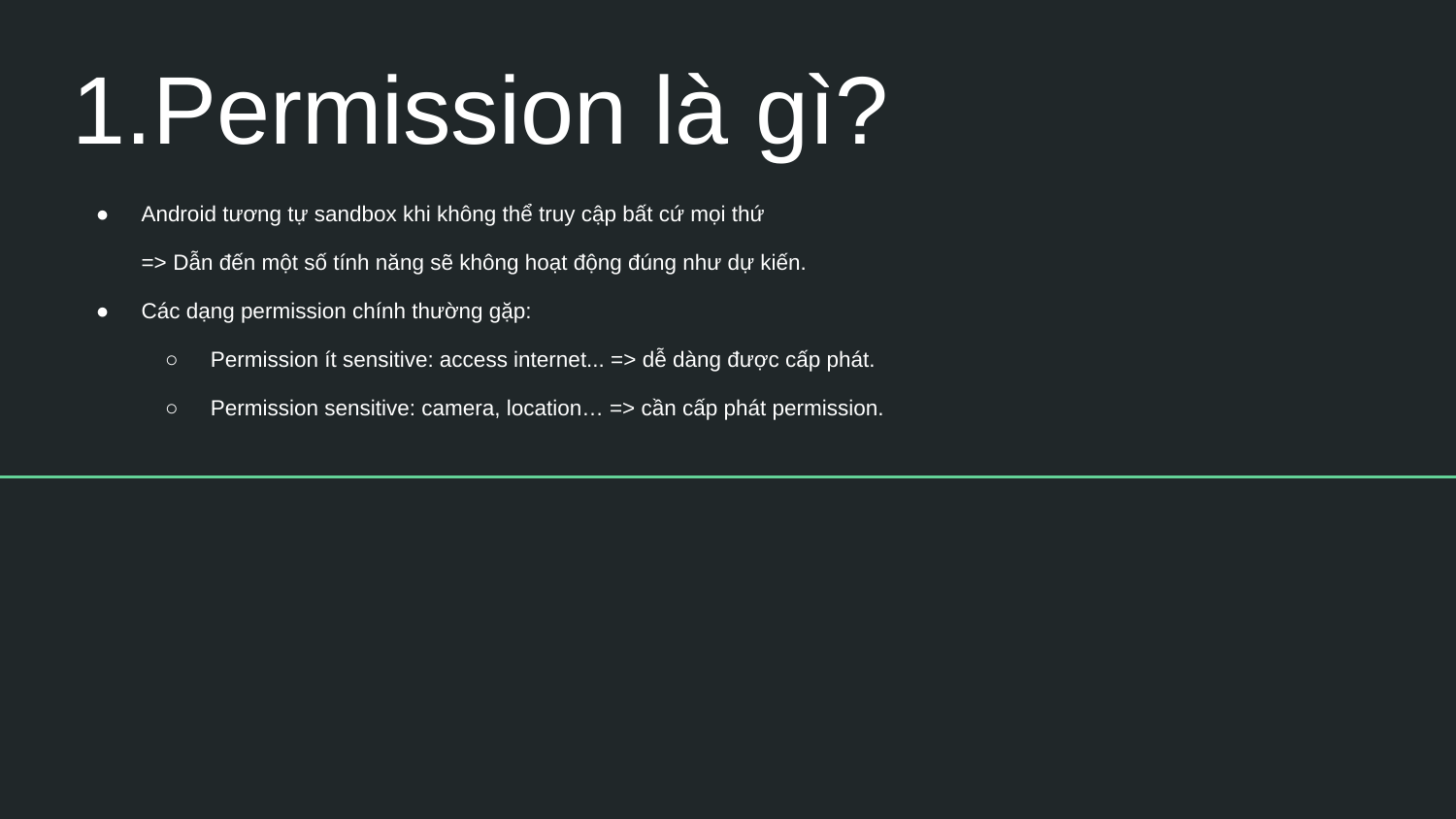

# 1.Permission là gì?
Android tương tự sandbox khi không thể truy cập bất cứ mọi thứ

=> Dẫn đến một số tính năng sẽ không hoạt động đúng như dự kiến.

Các dạng permission chính thường gặp:

Permission ít sensitive: access internet... => dễ dàng được cấp phát.

Permission sensitive: camera, location… => cần cấp phát permission.